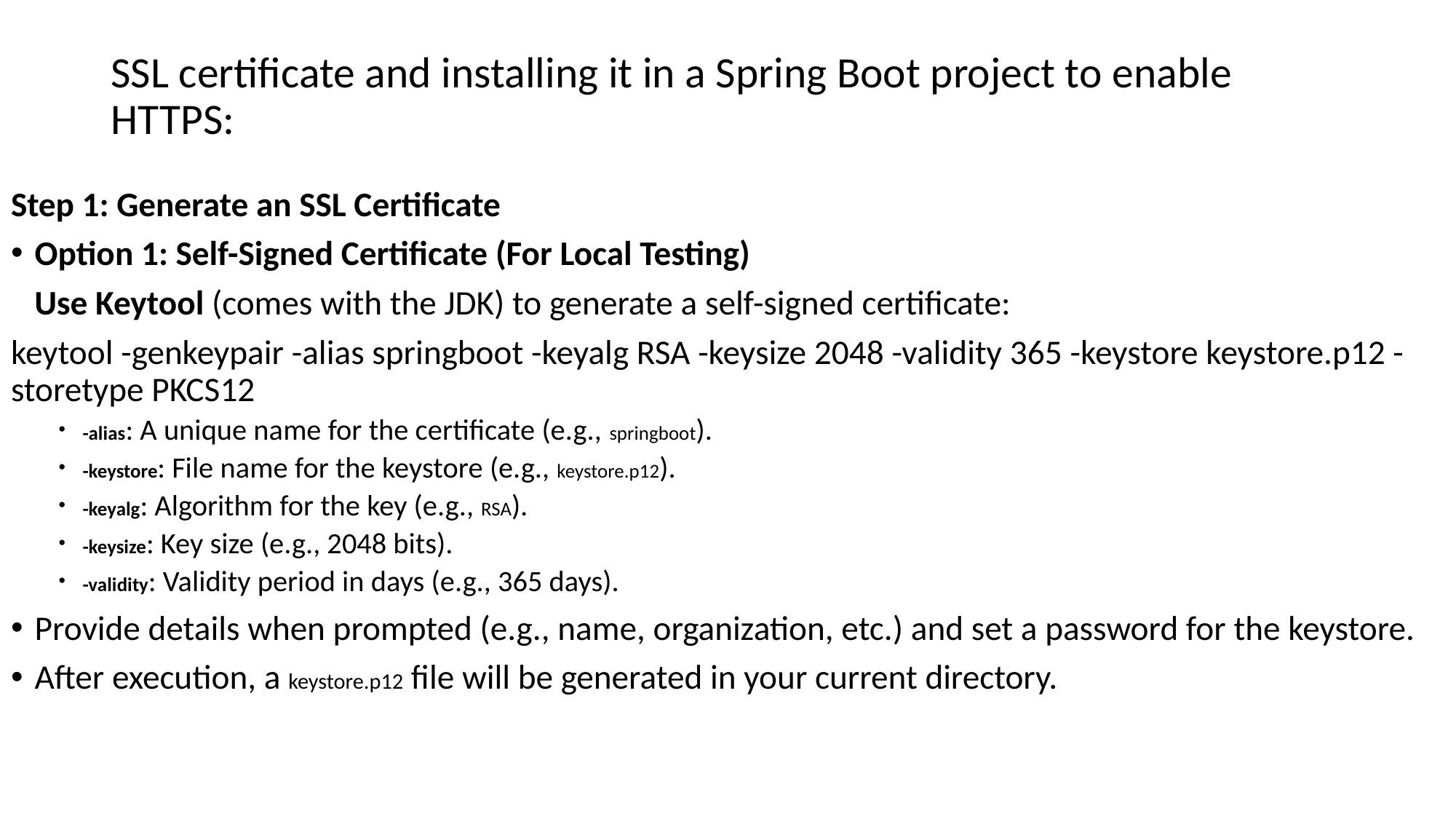

# SSL certificate and installing it in a Spring Boot project to enable HTTPS:
Step 1: Generate an SSL Certificate
Option 1: Self-Signed Certificate (For Local Testing)
   Use Keytool (comes with the JDK) to generate a self-signed certificate:
keytool -genkeypair -alias springboot -keyalg RSA -keysize 2048 -validity 365 -keystore keystore.p12 -storetype PKCS12
-alias: A unique name for the certificate (e.g., springboot).
-keystore: File name for the keystore (e.g., keystore.p12).
-keyalg: Algorithm for the key (e.g., RSA).
-keysize: Key size (e.g., 2048 bits).
-validity: Validity period in days (e.g., 365 days).
Provide details when prompted (e.g., name, organization, etc.) and set a password for the keystore.
After execution, a keystore.p12 file will be generated in your current directory.